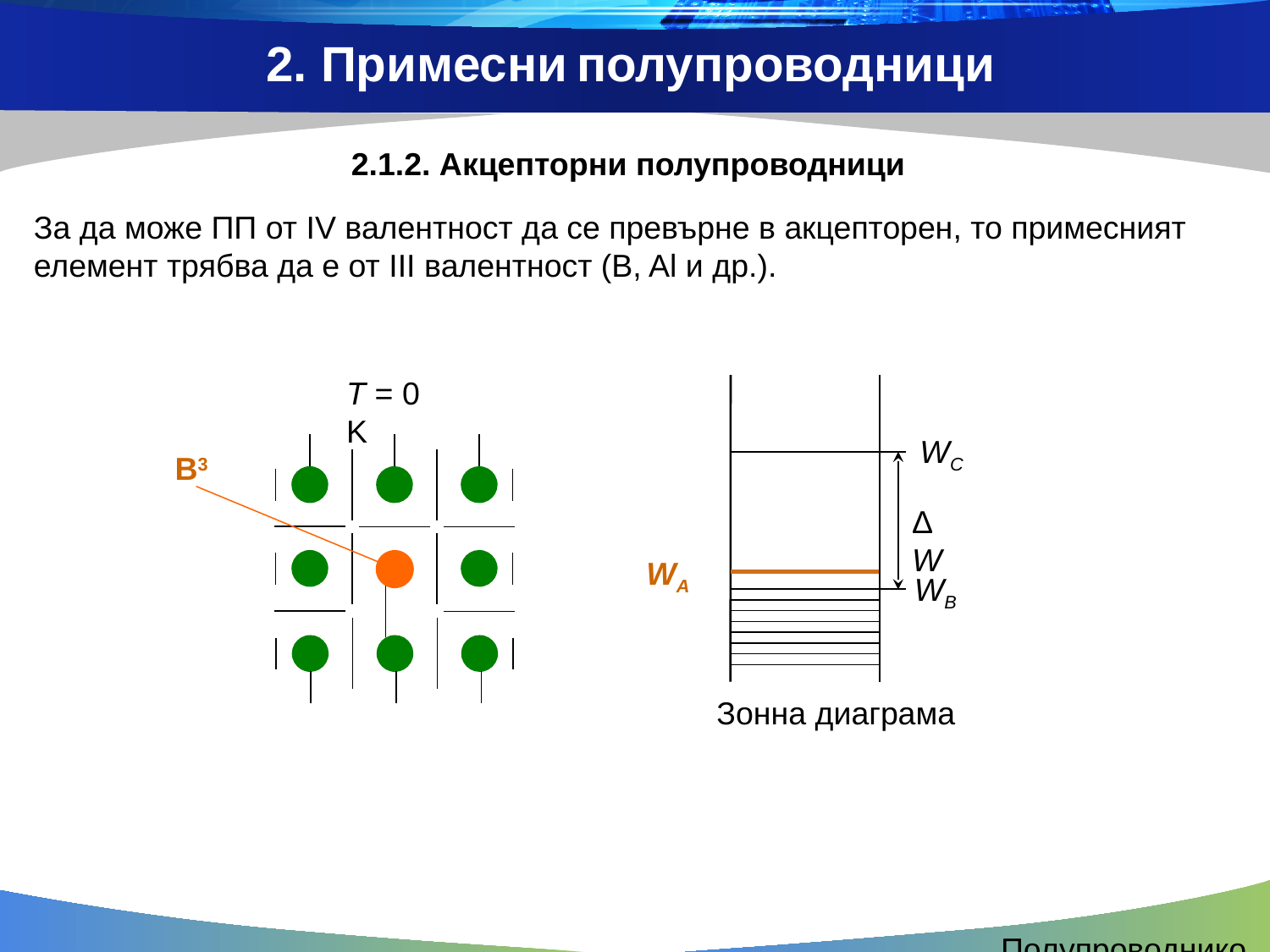

2. Примесни полупроводници
2.1.2. Акцепторни полупроводници
За да може ПП от ІV валентност да се превърне в акцепторен, то примесният елемент трябва да е от III валентност (B, Al и др.).
Т = 0 K
B3

WC
ΔW
WB
Зонна диаграма
WA
Полупроводникови свойства